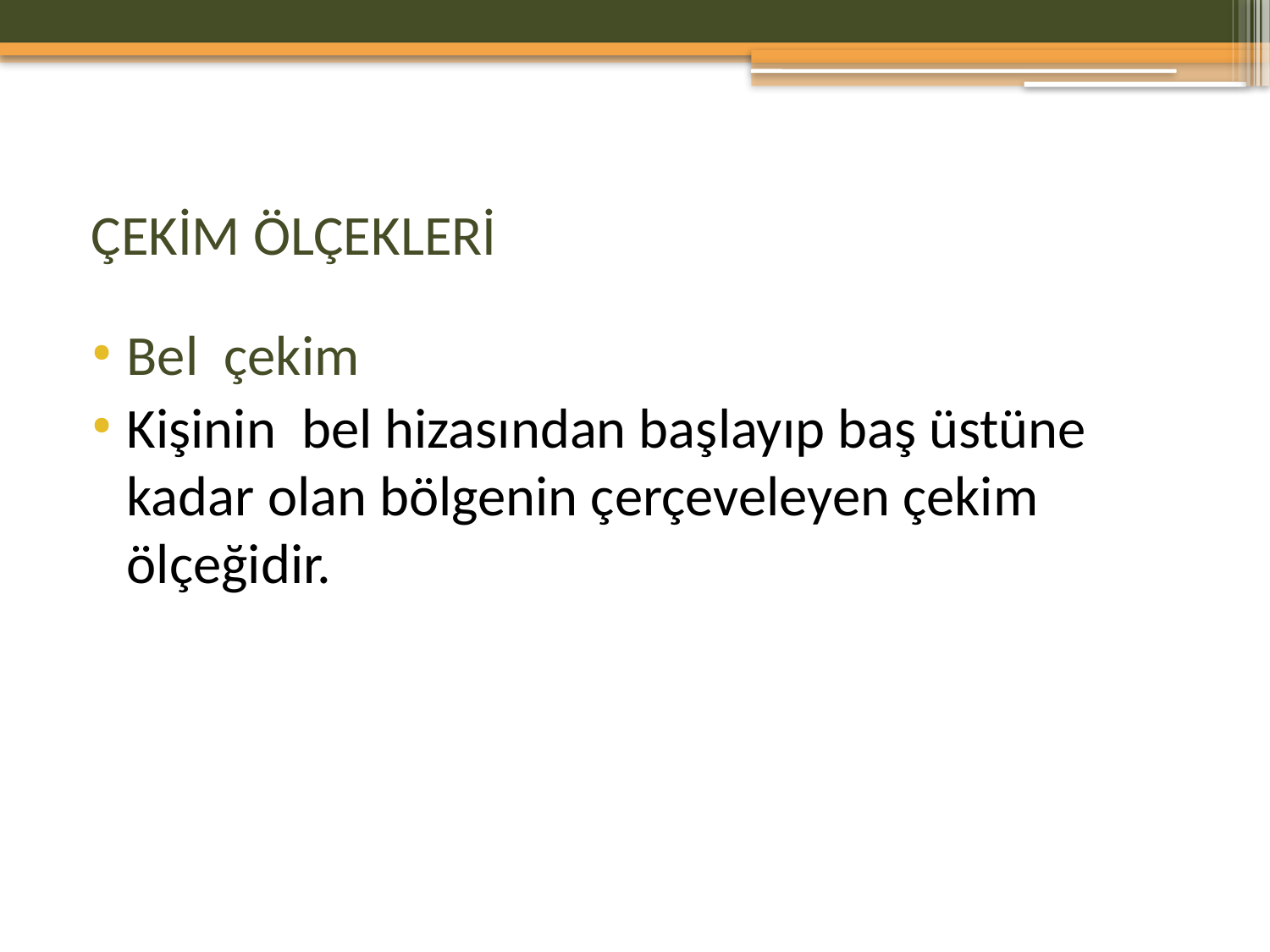

# ÇEKİM ÖLÇEKLERİ
Bel  çekim
Kişinin  bel hizasından başlayıp baş üstüne kadar olan bölgenin çerçeveleyen çekim ölçeğidir.